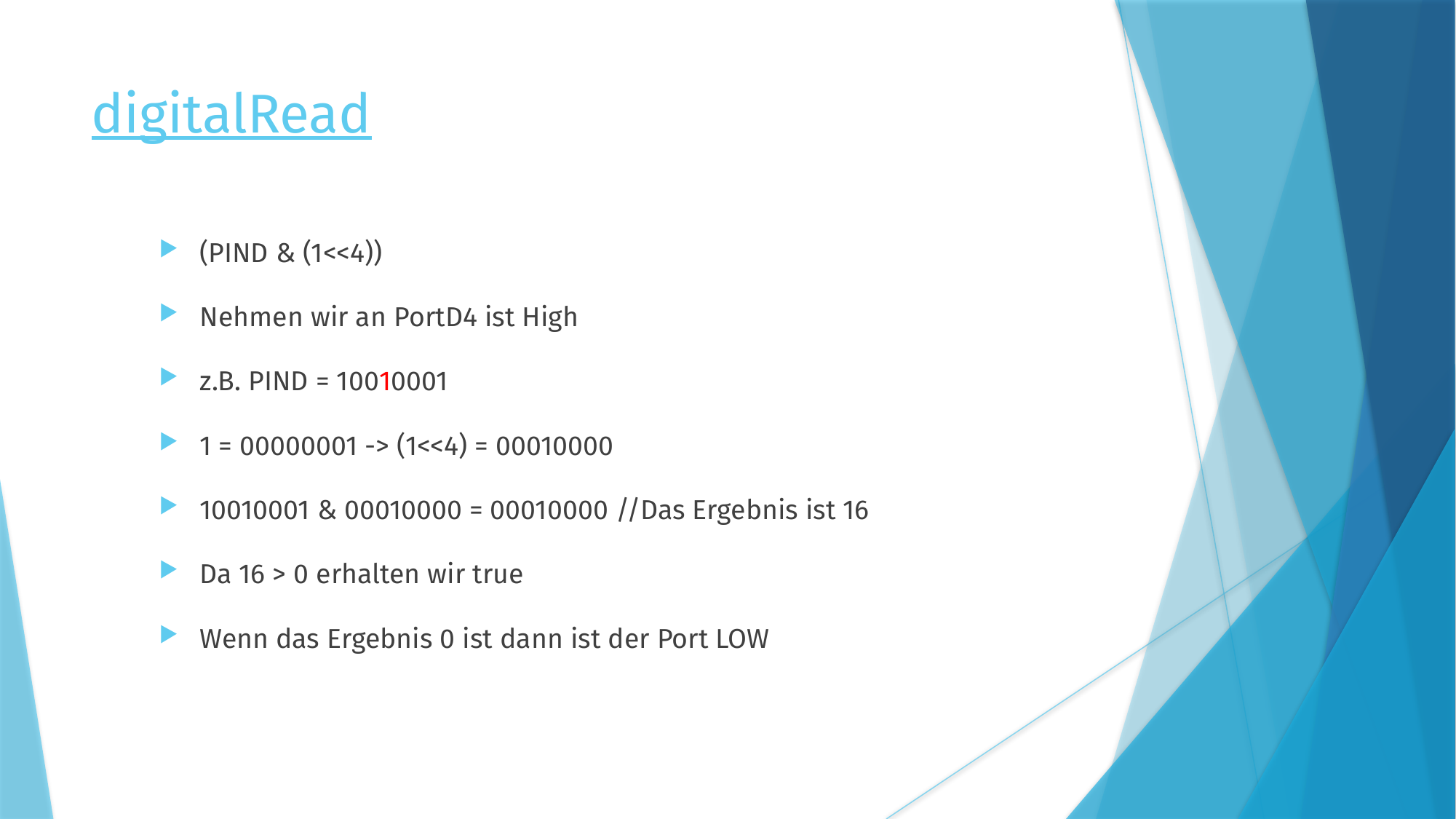

digitalRead
(PIND & (1<<4))
Nehmen wir an PortD4 ist High​
z.B. PIND = 10010001​
1 = 00000001​ -> (1<<4) = 00010000​
10010001 & 00010000 = 00010000 //Das Ergebnis ist 16​
Da 16 > 0 erhalten wir true​
Wenn das Ergebnis 0 ist dann ist der Port LOW